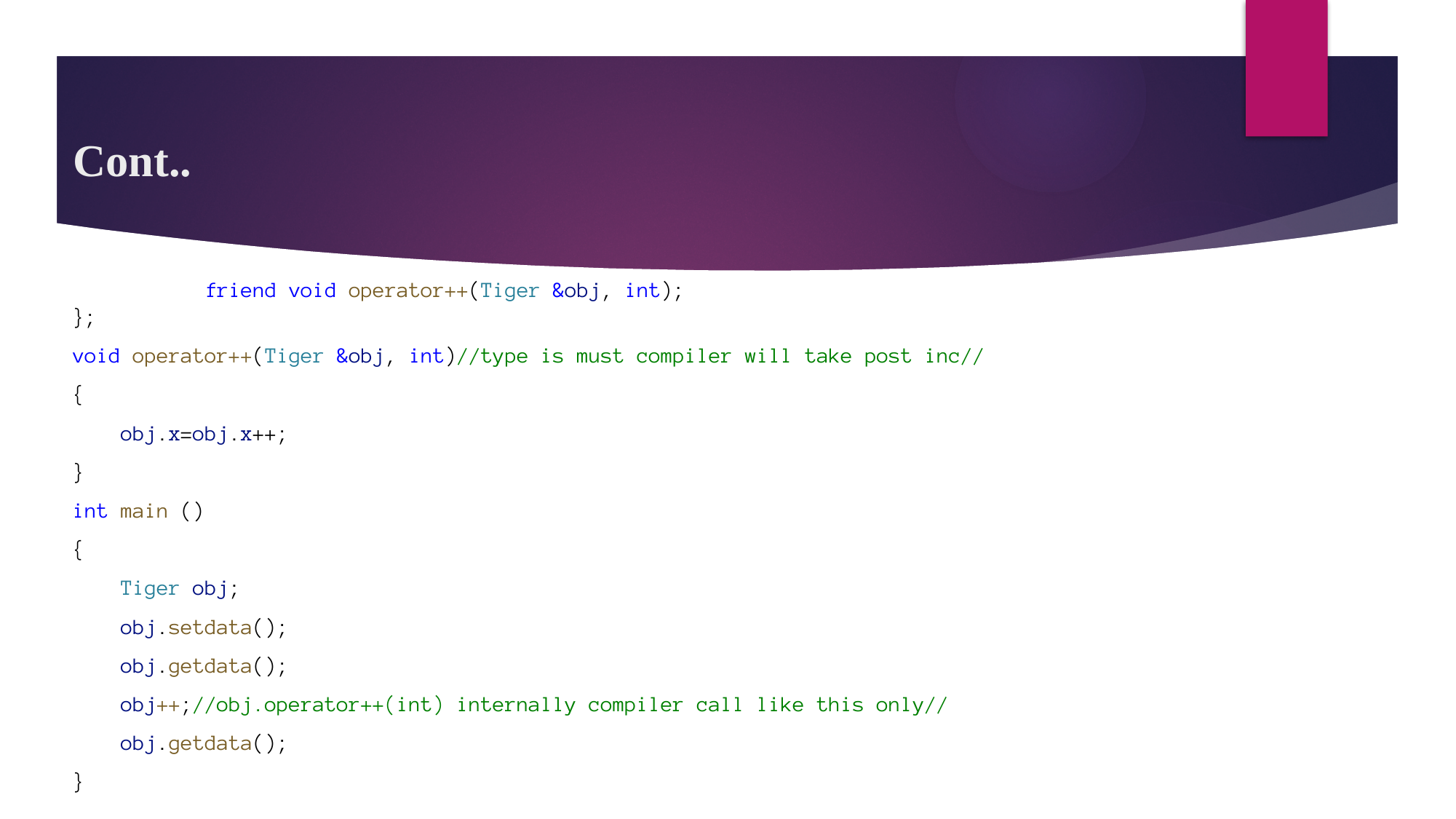

# Cont..
           friend void operator++(Tiger &obj, int);
};
void operator++(Tiger &obj, int)//type is must compiler will take post inc//
{
    obj.x=obj.x++;
}
int main ()
{
    Tiger obj;
    obj.setdata();
    obj.getdata();
    obj++;//obj.operator++(int) internally compiler call like this only//
    obj.getdata();
}